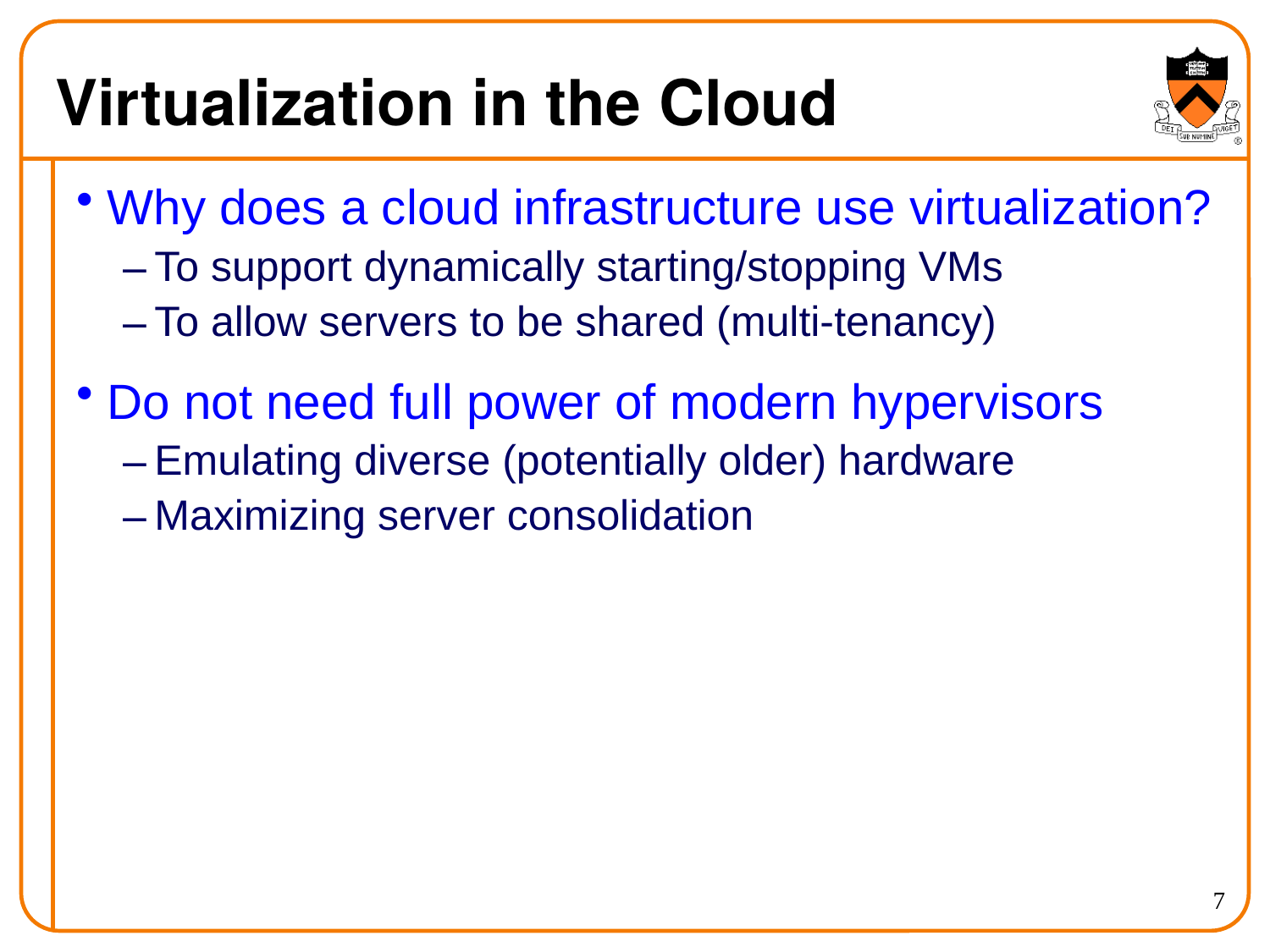

# Virtualization in the Cloud
Why does a cloud infrastructure use virtualization?
To support dynamically starting/stopping VMs
To allow servers to be shared (multi-tenancy)
Do not need full power of modern hypervisors
Emulating diverse (potentially older) hardware
Maximizing server consolidation

7